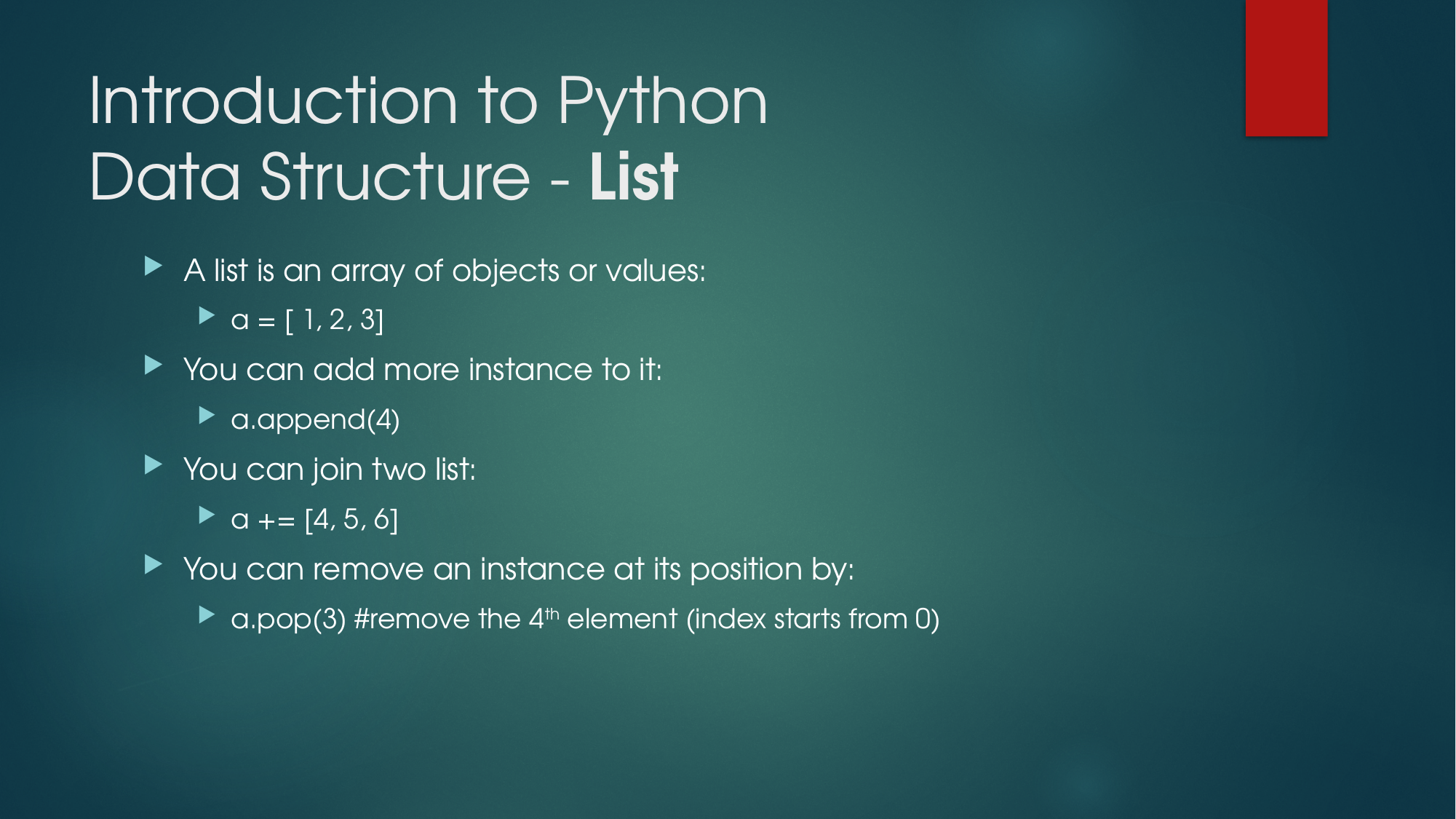

# Introduction to Python Data Structure - List
A list is an array of objects or values:
a = [ 1, 2, 3]
You can add more instance to it:
a.append(4)
You can join two list:
a += [4, 5, 6]
You can remove an instance at its position by:
a.pop(3) #remove the 4th element (index starts from 0)